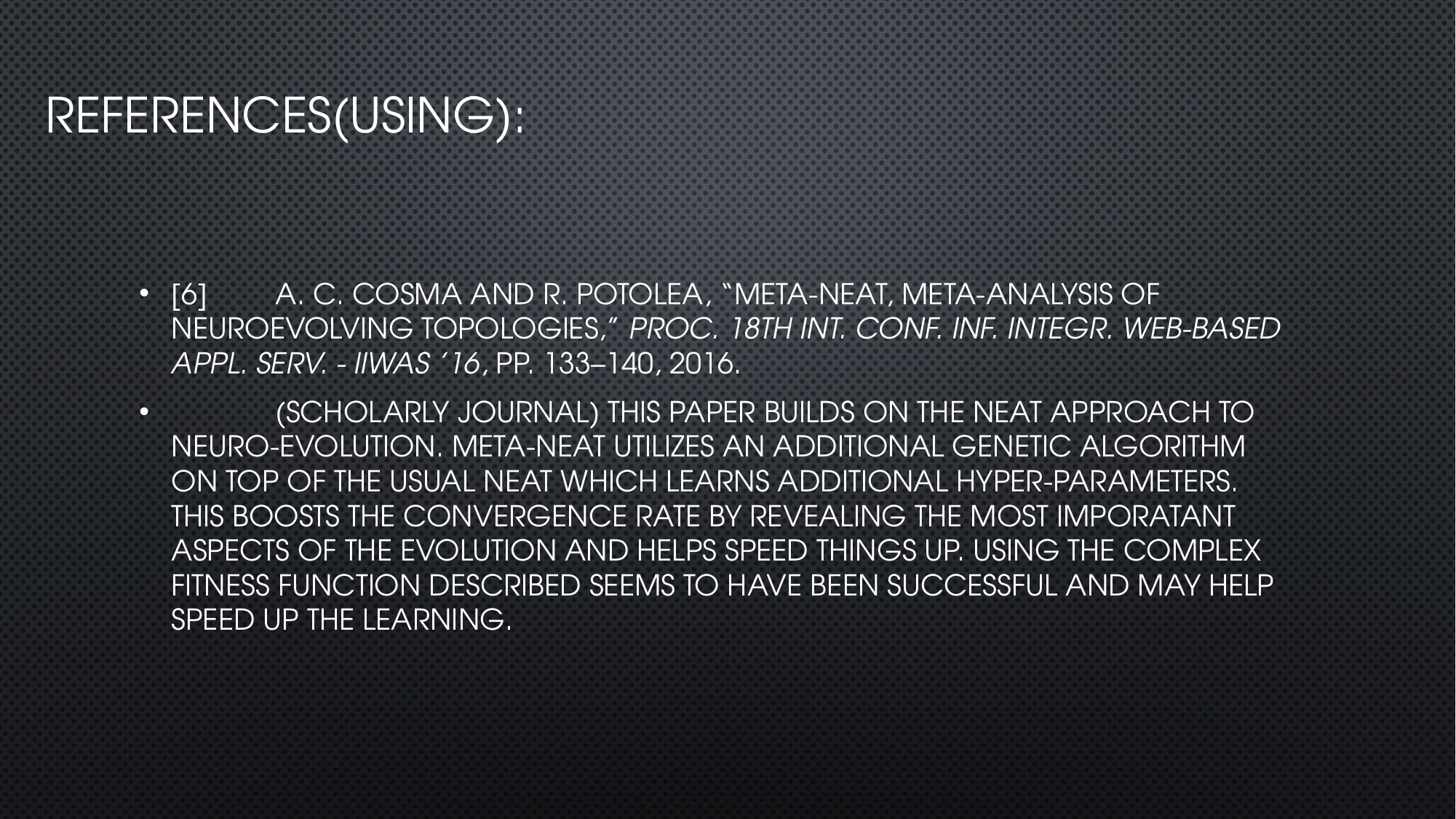

# References(Using):
[6]	A. C. Cosma and R. Potolea, “Meta-NEAT, meta-analysis of neuroevolving topologies,” Proc. 18th Int. Conf. Inf. Integr. Web-based Appl. Serv. - iiWAS ’16, pp. 133–140, 2016.
	(Scholarly Journal) This paper builds on the NEAT approach to neuro-evolution. Meta-NEAT utilizes an additional genetic algorithm on top of the usual NEAT which learns additional hyper-parameters. This boosts the convergence rate by revealing the most imporatant aspects of the evolution and helps speed things up. Using the complex fitness function described seems to have been successful and may help speed up the learning.